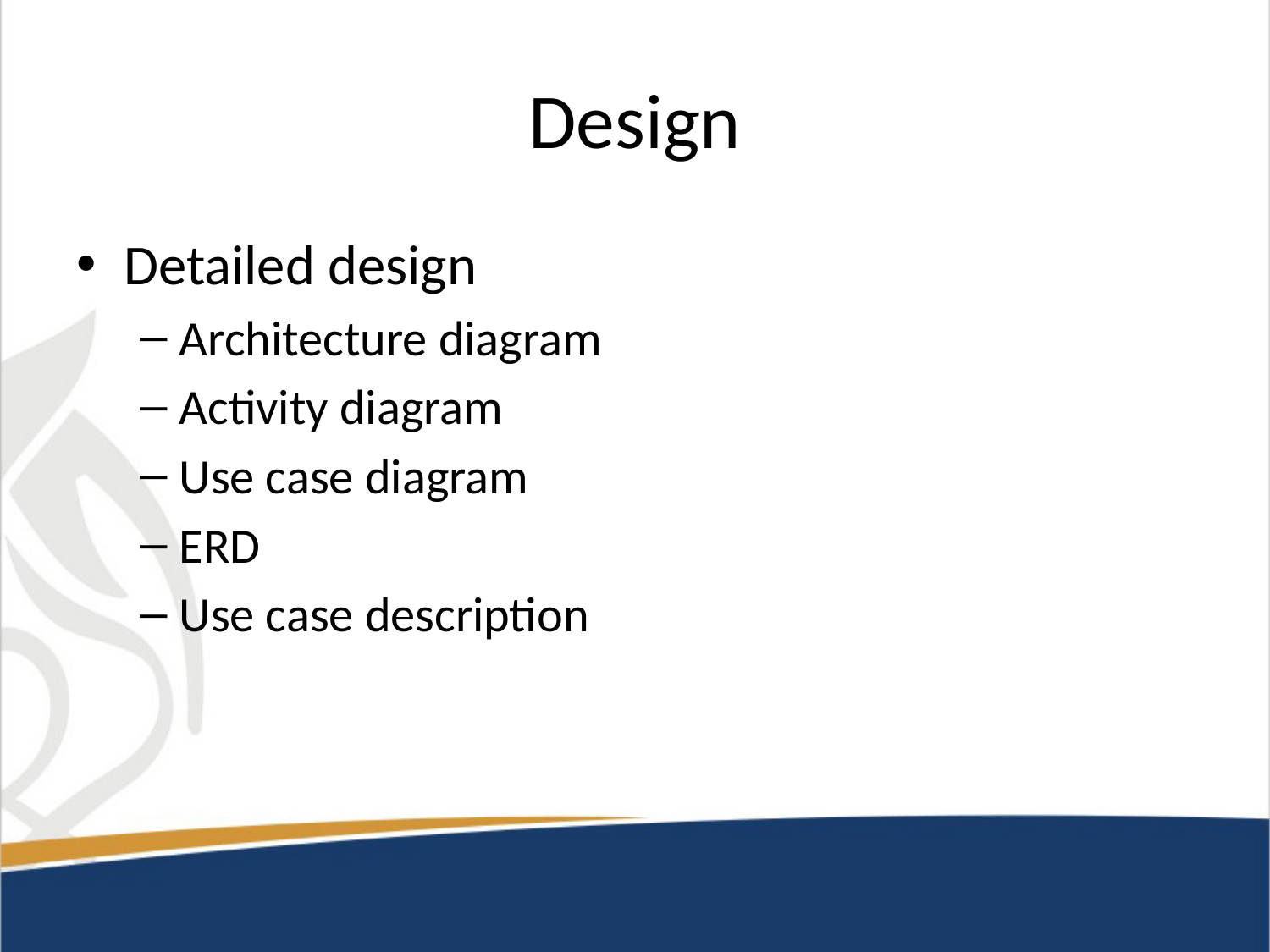

# Design
Detailed design
Architecture diagram
Activity diagram
Use case diagram
ERD
Use case description